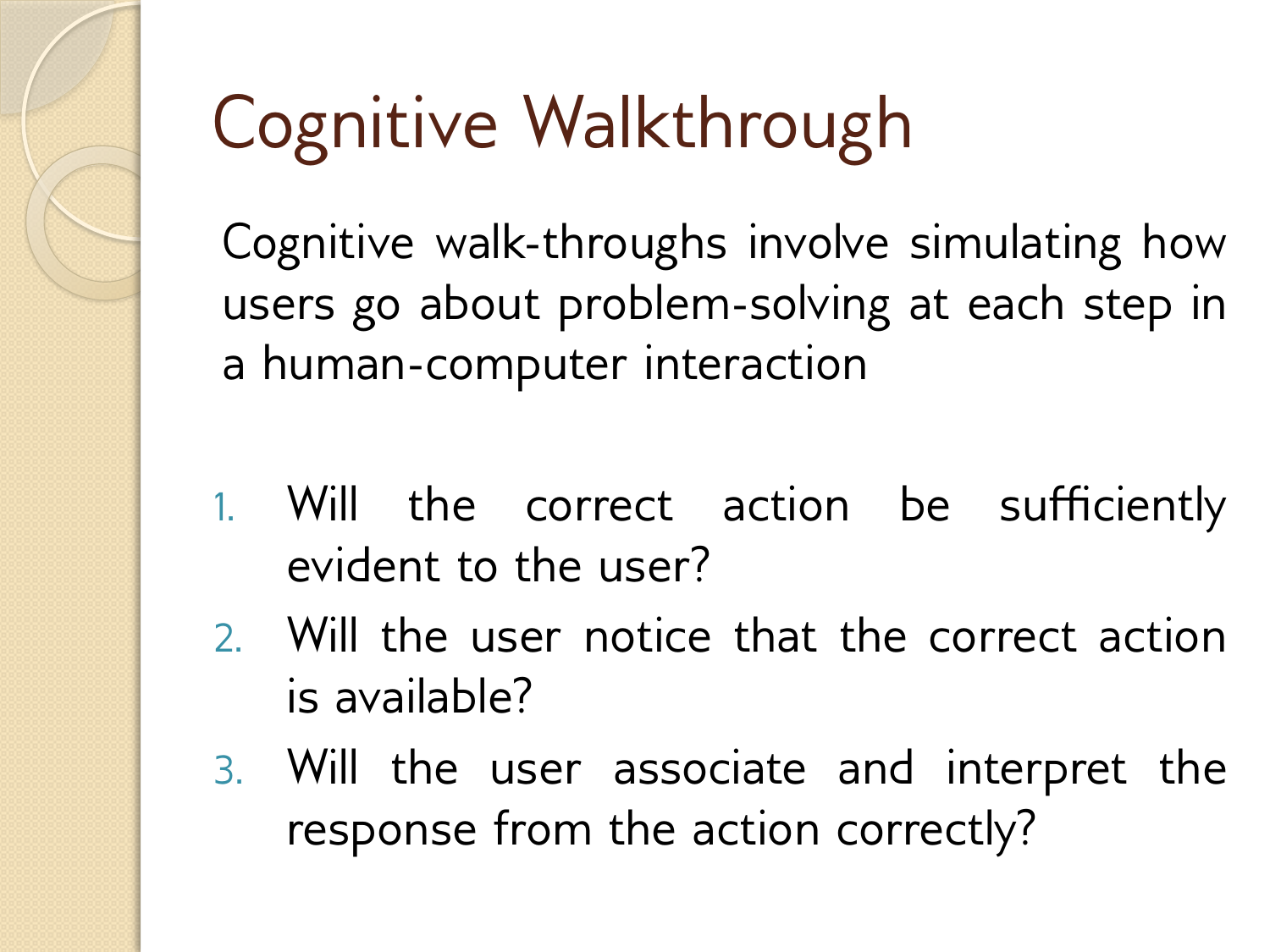

# Cognitive Walkthrough
Cognitive walk-throughs involve simulating how users go about problem-solving at each step in a human-computer interaction

Will the correct action be sufficiently evident to the user?
Will the user notice that the correct action is available?
Will the user associate and interpret the response from the action correctly?